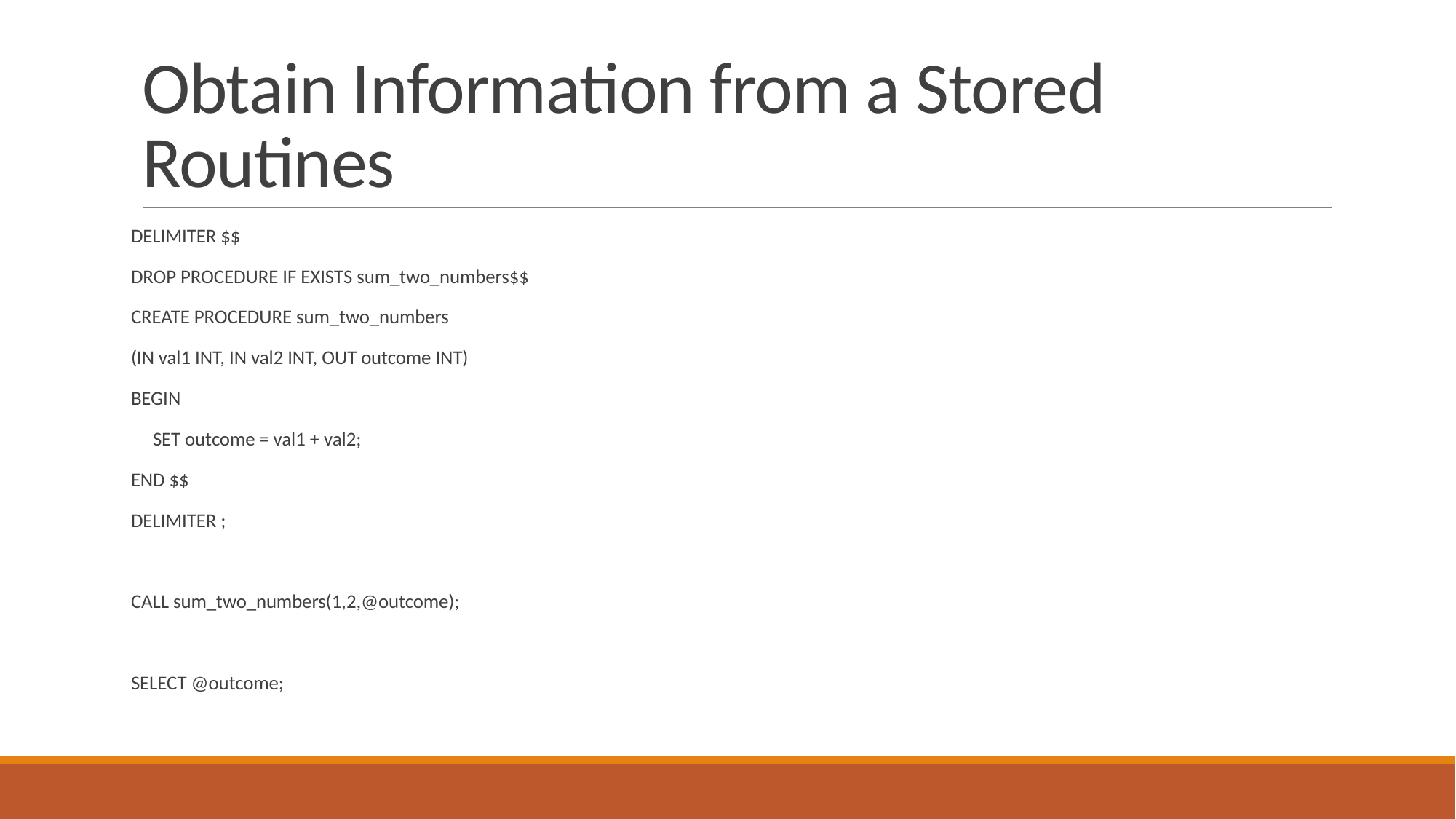

# Obtain Information from a Stored Routines
DELIMITER $$
DROP PROCEDURE IF EXISTS sum_two_numbers$$
CREATE PROCEDURE sum_two_numbers
(IN val1 INT, IN val2 INT, OUT outcome INT)
BEGIN
     SET outcome = val1 + val2;
END $$
DELIMITER ;

CALL sum_two_numbers(1,2,@outcome);

SELECT @outcome;